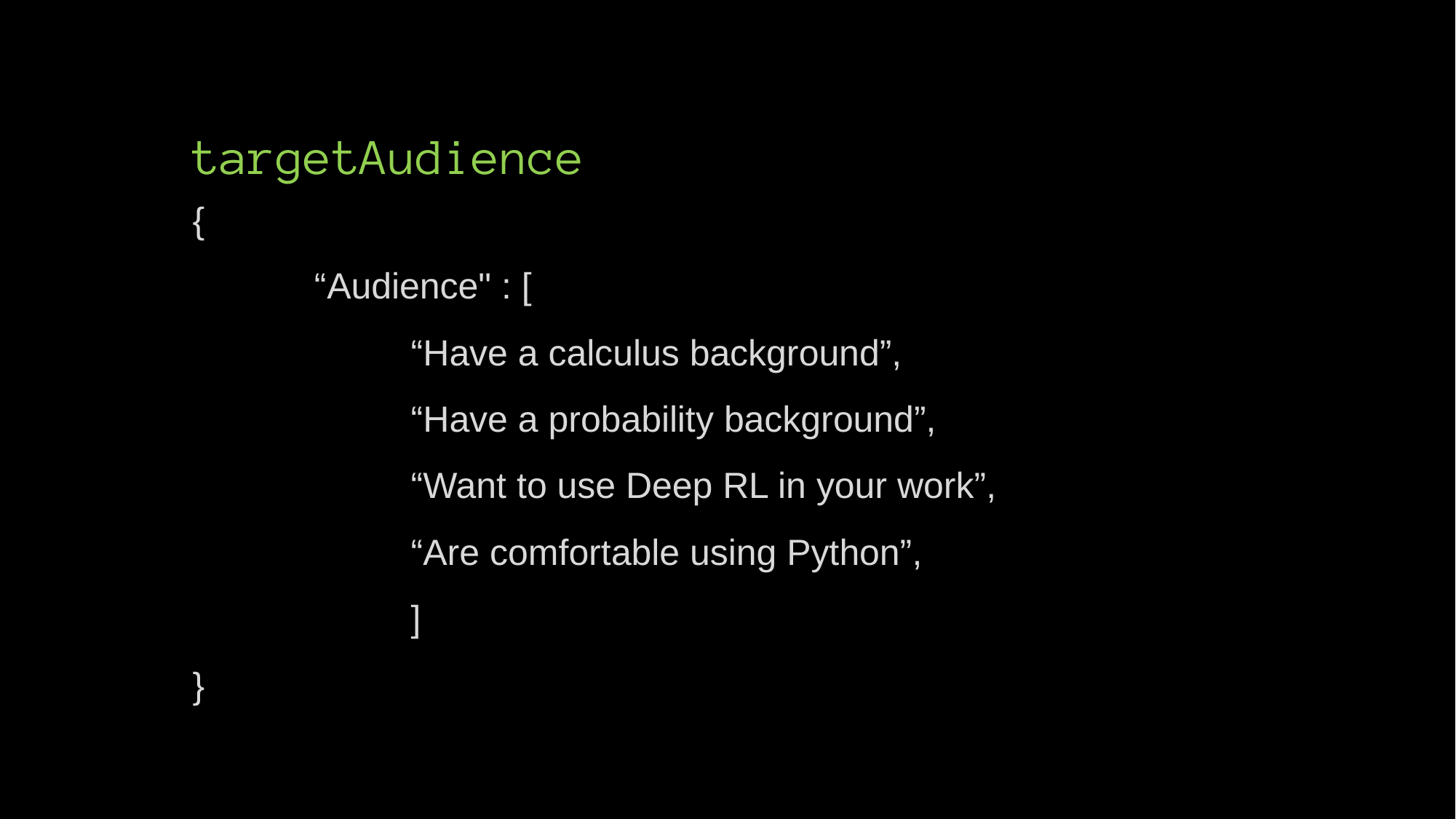

# targetAudience
{
            “Audience" : [
		“Have a calculus background”,
		“Have a probability background”,
		“Want to use Deep RL in your work”,
		“Are comfortable using Python”,
		]
}